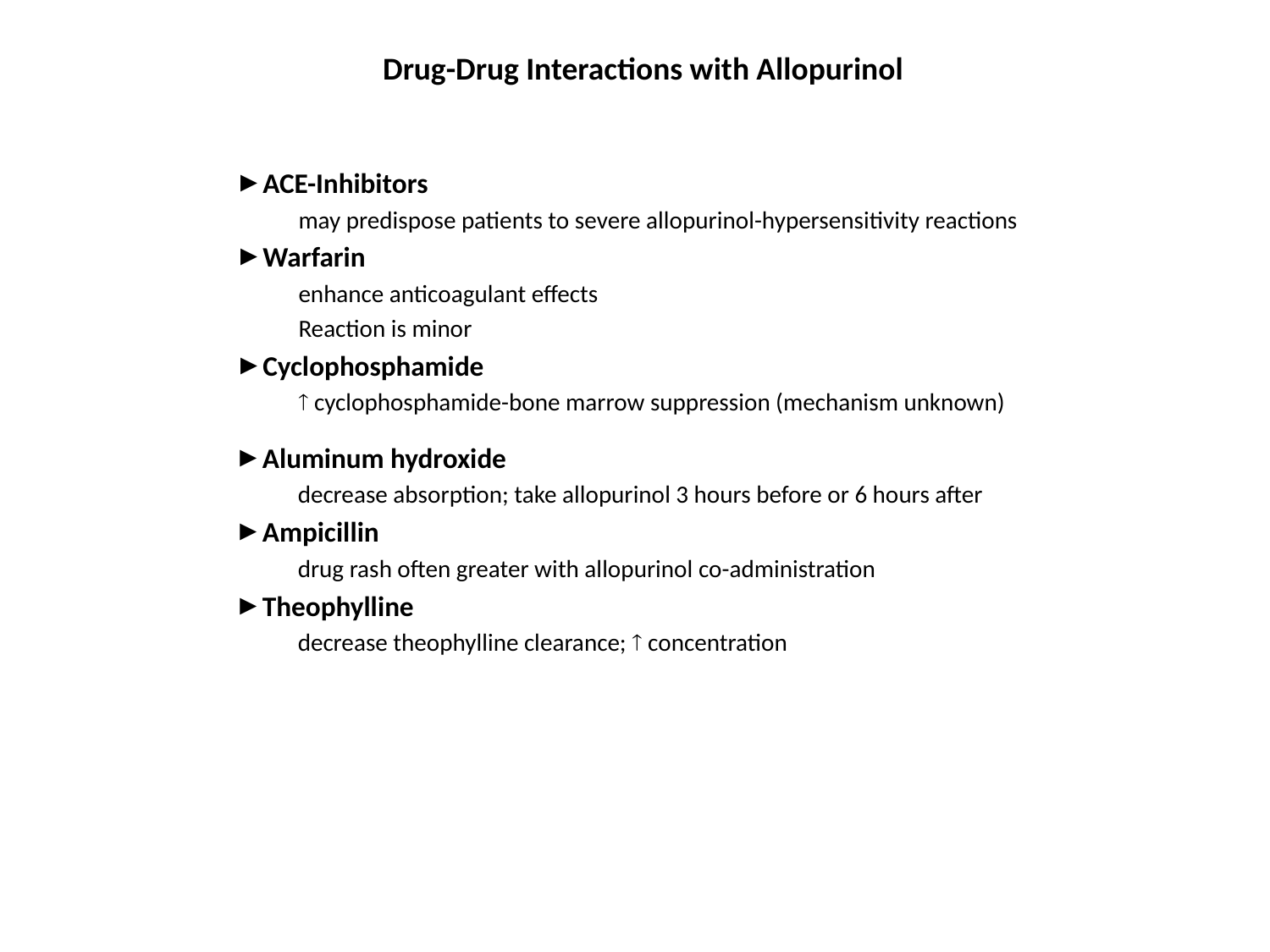

Drug-Drug Interactions with Allopurinol
ACE-Inhibitors
may predispose patients to severe allopurinol-hypersensitivity reactions
Warfarin
enhance anticoagulant effects
Reaction is minor
Cyclophosphamide
↑ cyclophosphamide-bone marrow suppression (mechanism unknown)
Aluminum hydroxide
decrease absorption; take allopurinol 3 hours before or 6 hours after
Ampicillin
drug rash often greater with allopurinol co-administration
Theophylline
decrease theophylline clearance; ↑ concentration